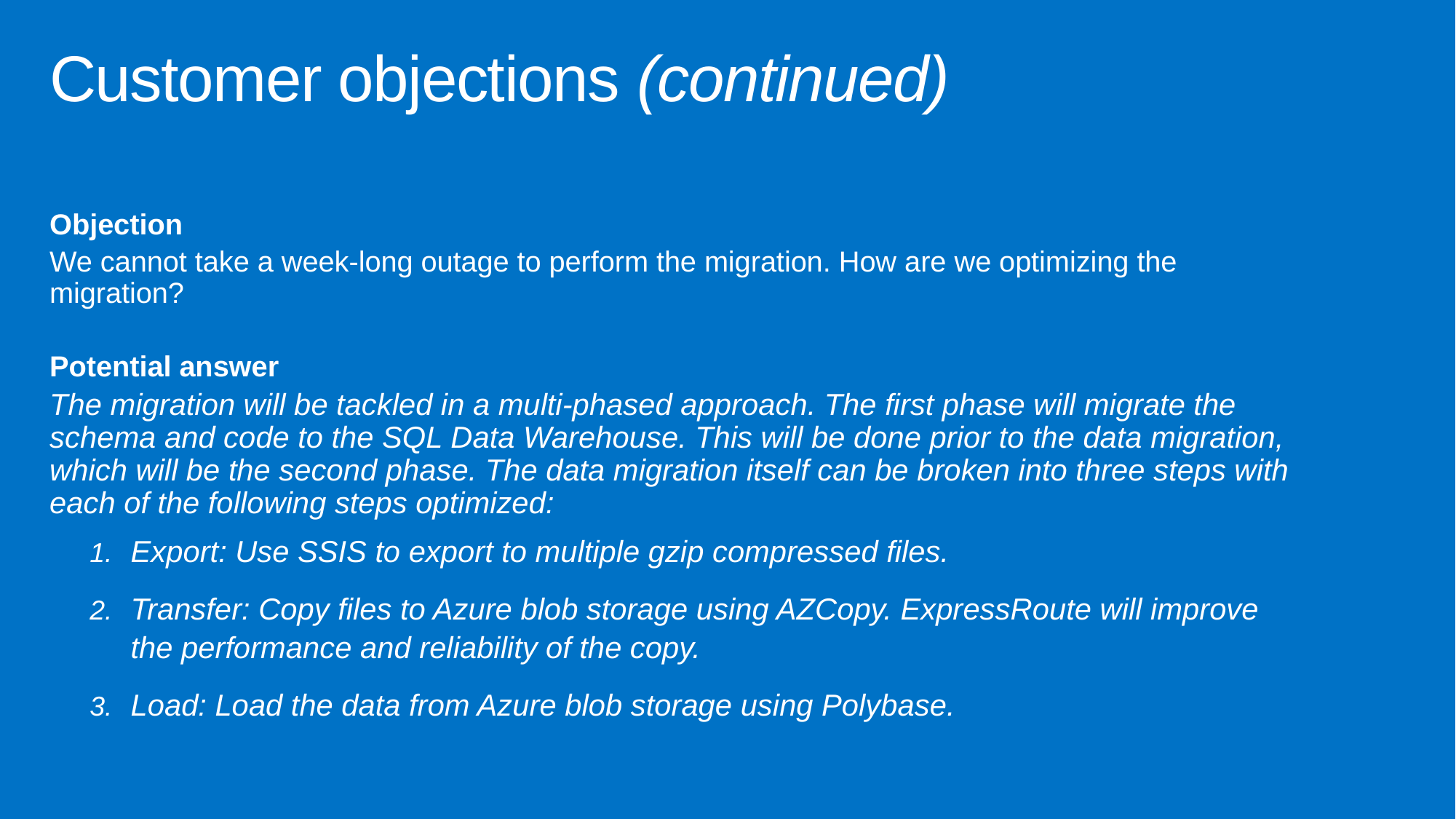

# Customer objections (continued)
Objection
We cannot take a week-long outage to perform the migration. How are we optimizing the migration?

Potential answer
The migration will be tackled in a multi-phased approach. The first phase will migrate the schema and code to the SQL Data Warehouse. This will be done prior to the data migration, which will be the second phase. The data migration itself can be broken into three steps with each of the following steps optimized:
Export: Use SSIS to export to multiple gzip compressed files.
Transfer: Copy files to Azure blob storage using AZCopy. ExpressRoute will improve the performance and reliability of the copy.
Load: Load the data from Azure blob storage using Polybase.